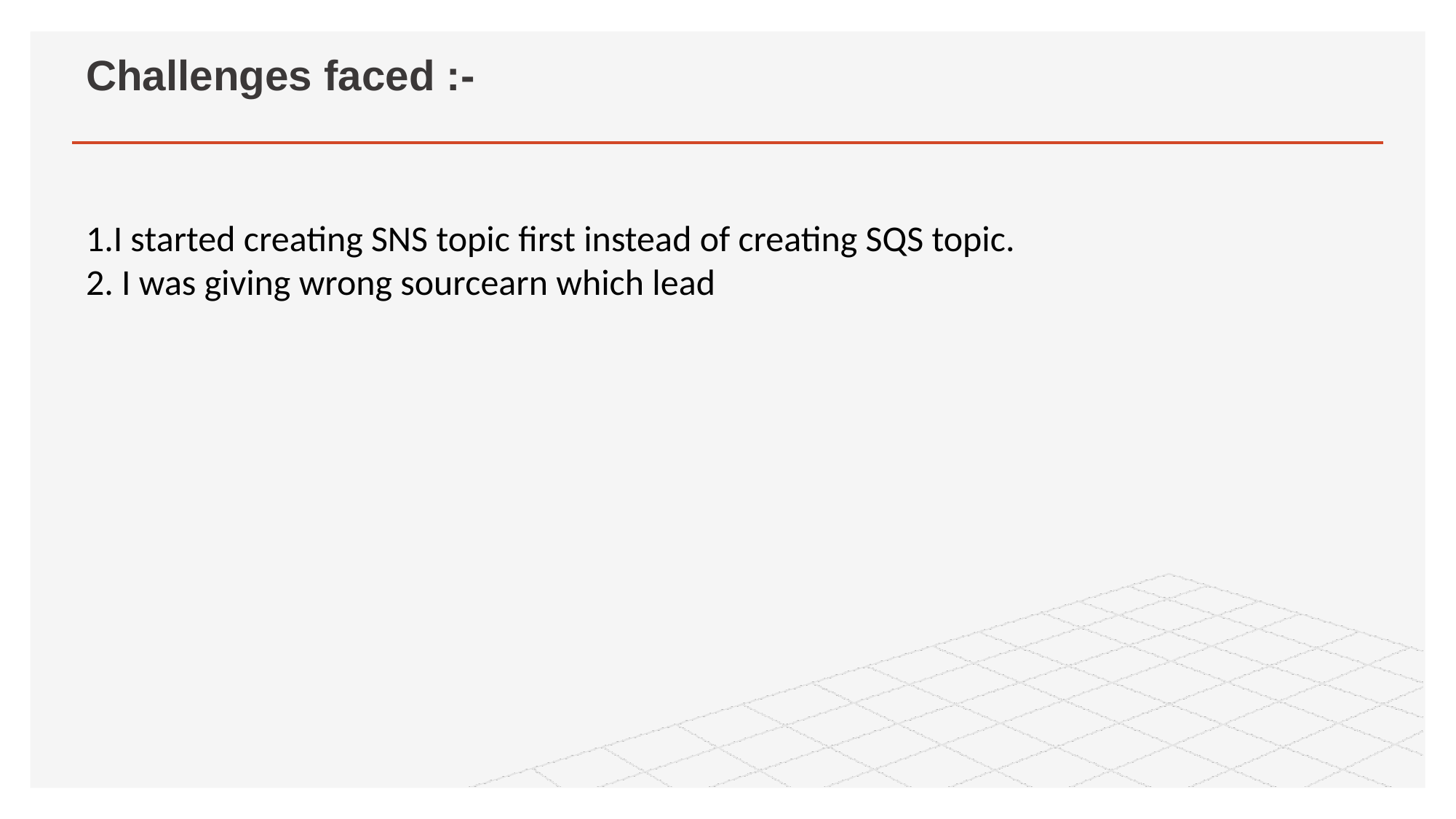

# Challenges faced :-

I started creating SNS topic first instead of creating SQS topic.
 I was giving wrong sourcearn which lead